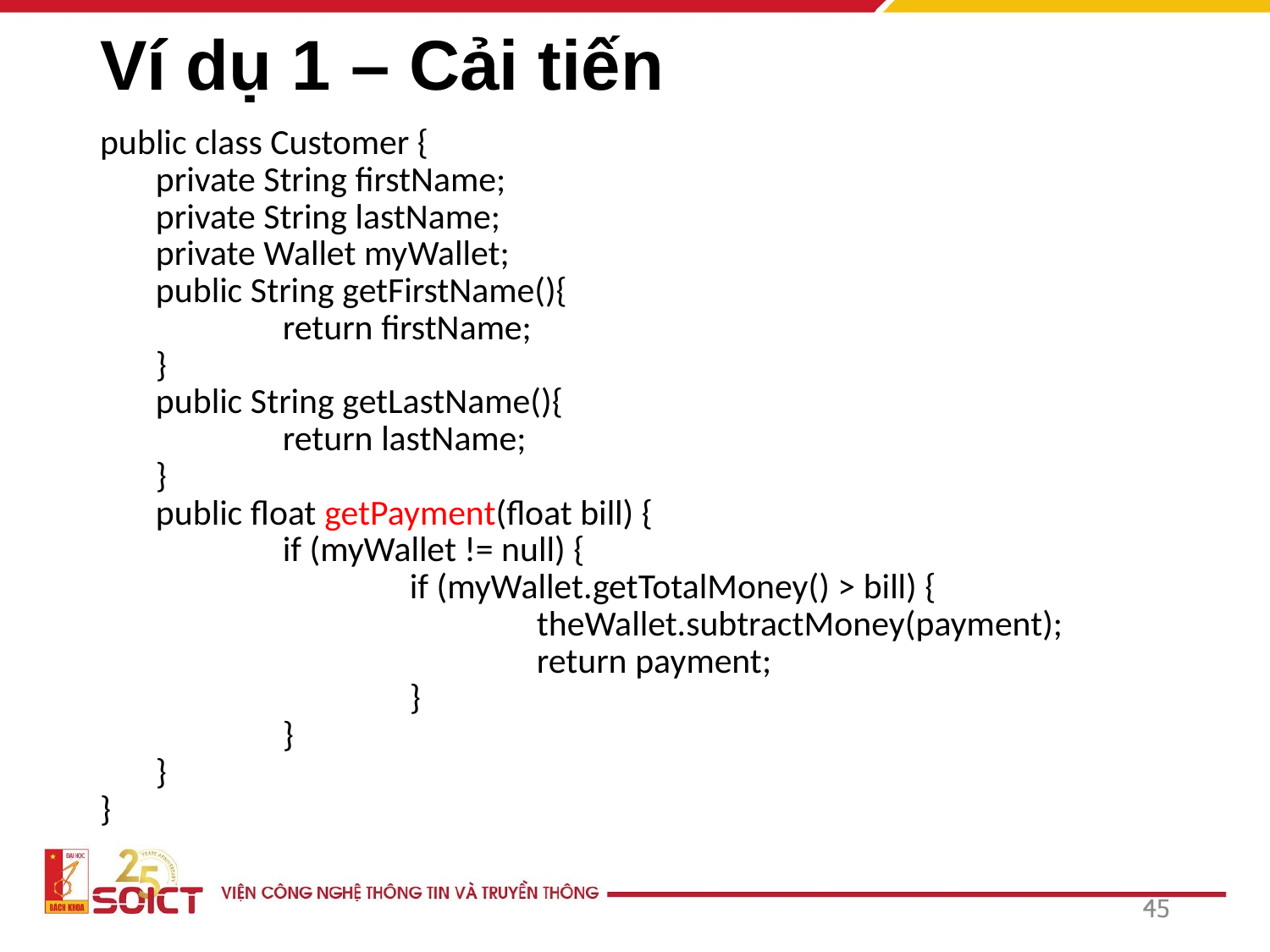

# Ví dụ 1 – Cải tiến
public class Customer {
	private String firstName;
	private String lastName;
	private Wallet myWallet;
	public String getFirstName(){
		return firstName;
	}
	public String getLastName(){
		return lastName;
	}
	public float getPayment(float bill) {
		if (myWallet != null) {
			if (myWallet.getTotalMoney() > bill) {
				theWallet.subtractMoney(payment);
				return payment;
			}
		}
	}
}
45